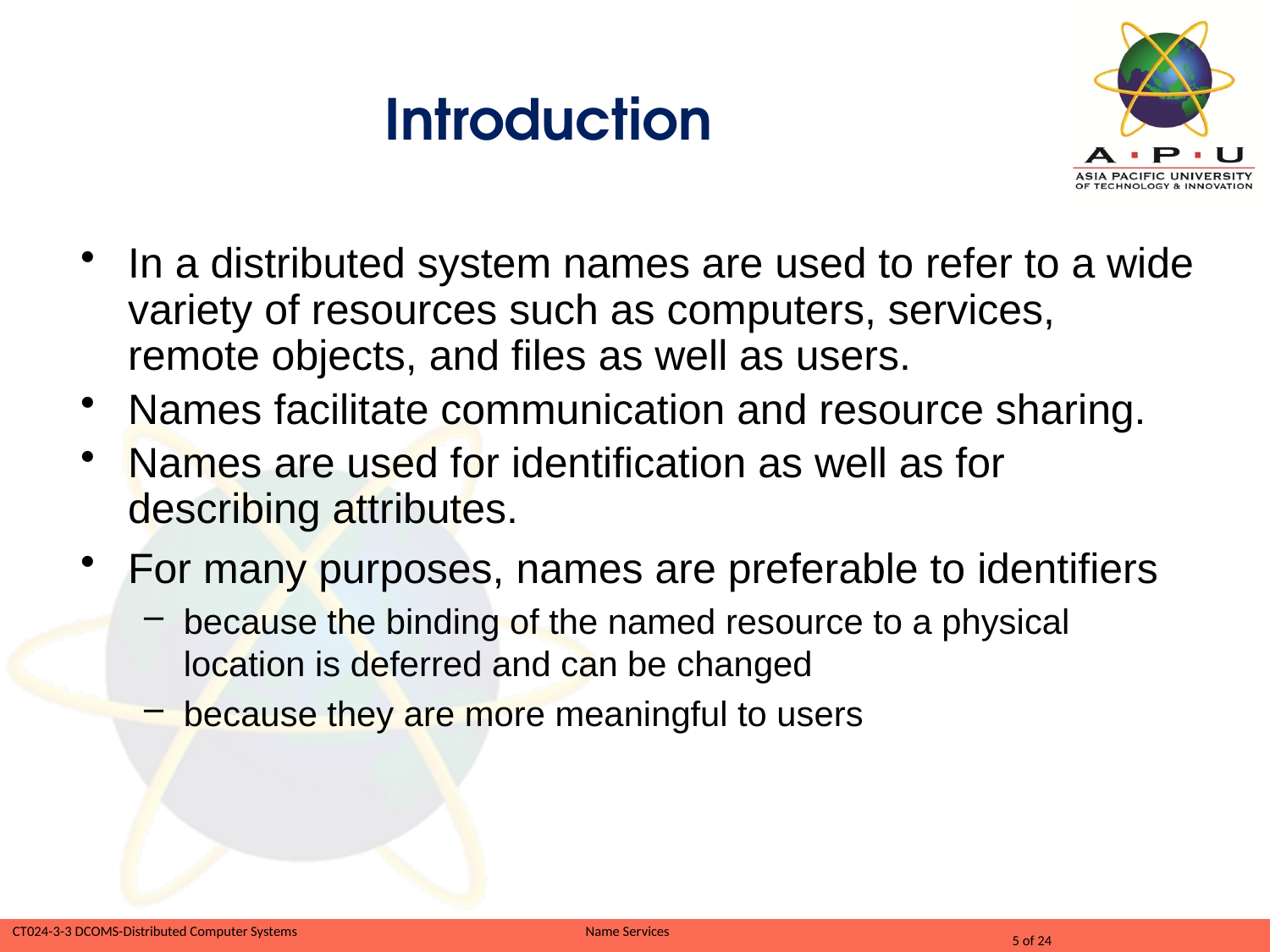

# Introduction
In a distributed system names are used to refer to a wide variety of resources such as computers, services, remote objects, and files as well as users.
Names facilitate communication and resource sharing.
Names are used for identification as well as for describing attributes.
For many purposes, names are preferable to identifiers
because the binding of the named resource to a physical location is deferred and can be changed
because they are more meaningful to users